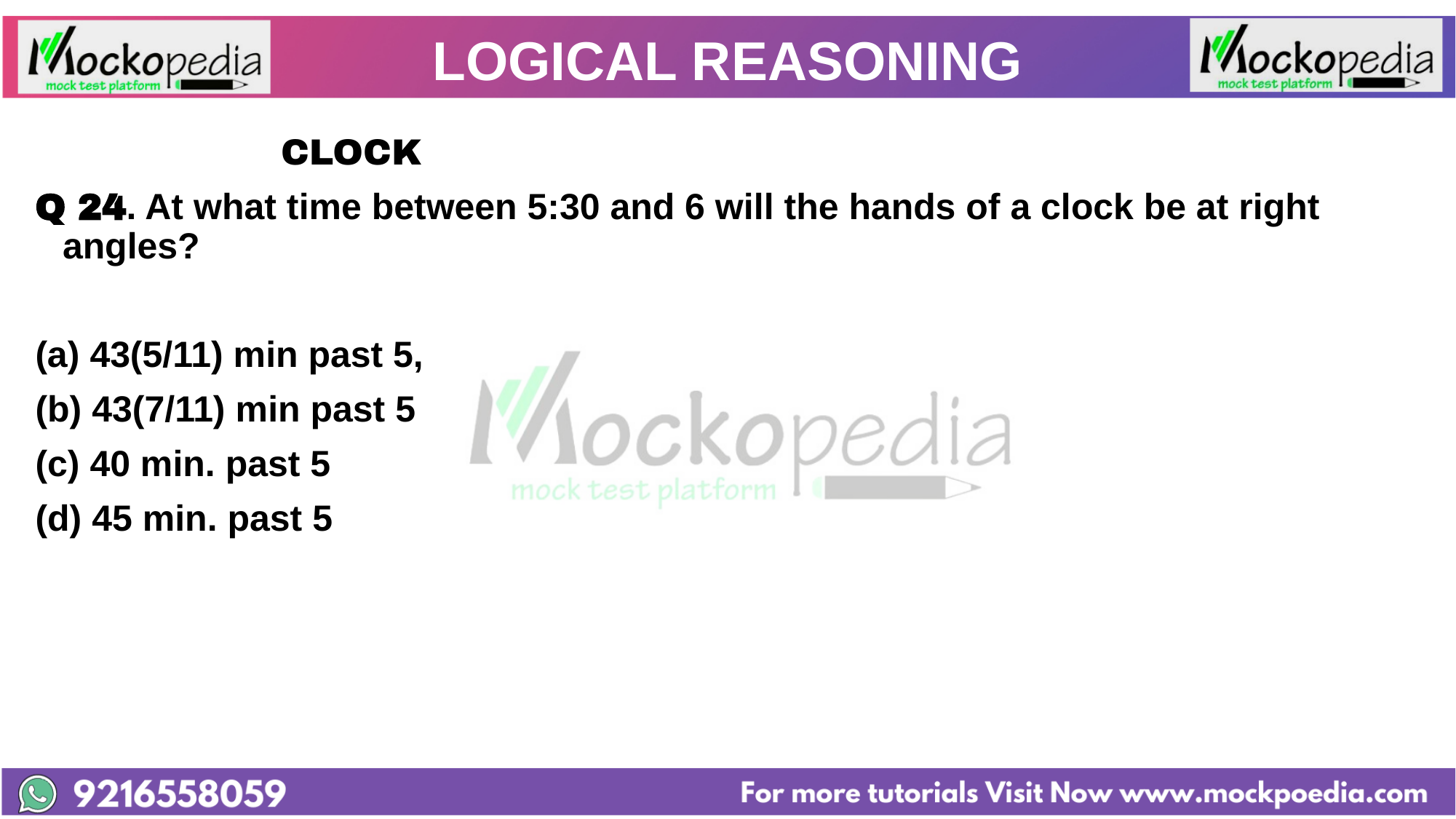

# LOGICAL REASONING
			CLOCK
Q 24. At what time between 5:30 and 6 will the hands of a clock be at right angles?

43(5/11) min past 5,
(b) 43(7/11) min past 5
(c) 40 min. past 5
(d) 45 min. past 5